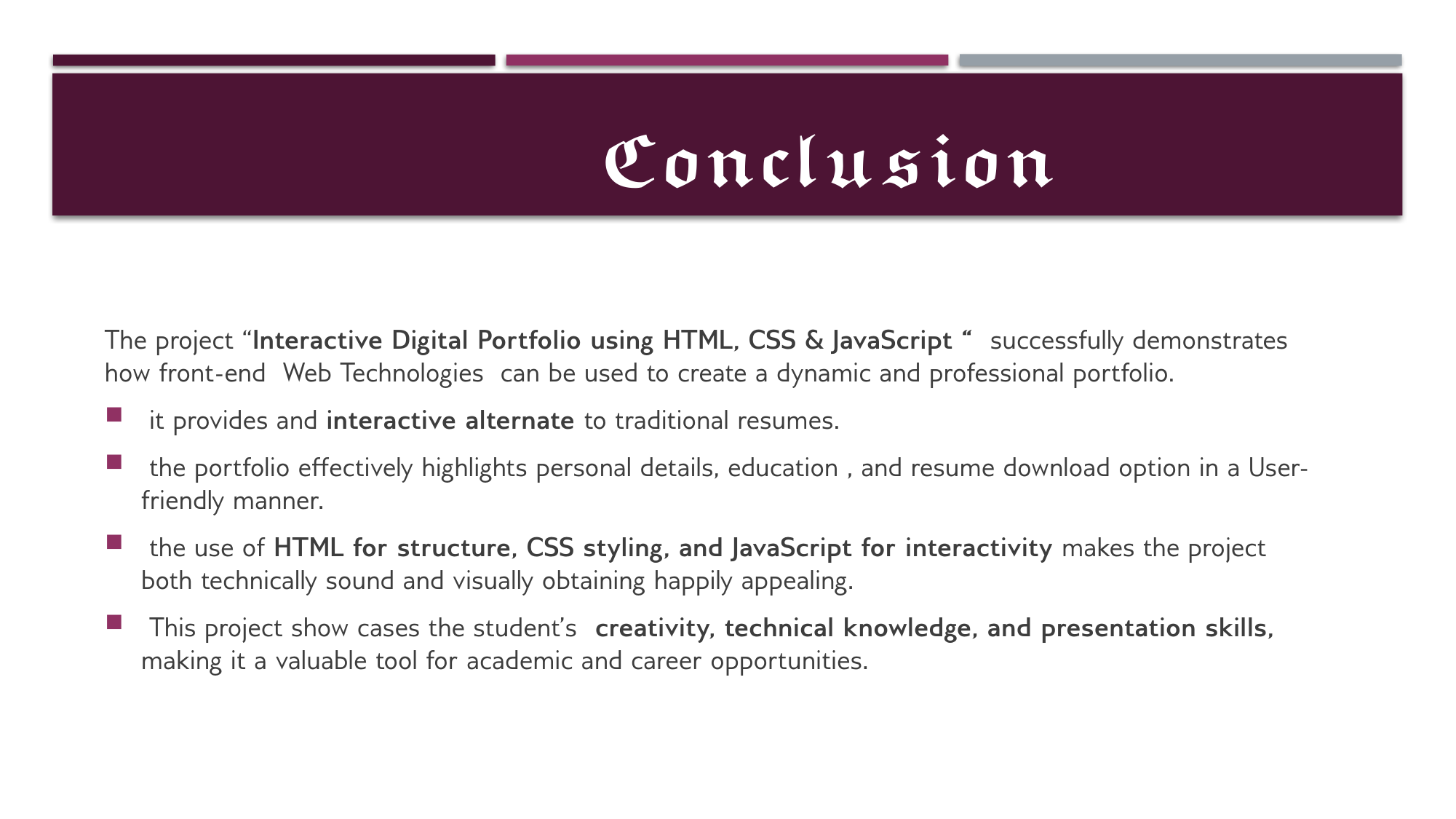

# 𝕮𝖔𝖓𝖈𝖑𝖚𝖘𝖎𝖔𝖓
The project “Interactive Digital Portfolio using HTML, CSS & JavaScript “  successfully demonstrates how front-end  Web Technologies  can be used to create a dynamic and professional portfolio.
 it provides and interactive alternate to traditional resumes.
 the portfolio effectively highlights personal details, education , and resume download option in a User-friendly manner.
 the use of HTML for structure, CSS styling, and JavaScript for interactivity makes the project both technically sound and visually obtaining happily appealing.
 This project show cases the student’s  creativity, technical knowledge, and presentation skills, making it a valuable tool for academic and career opportunities.